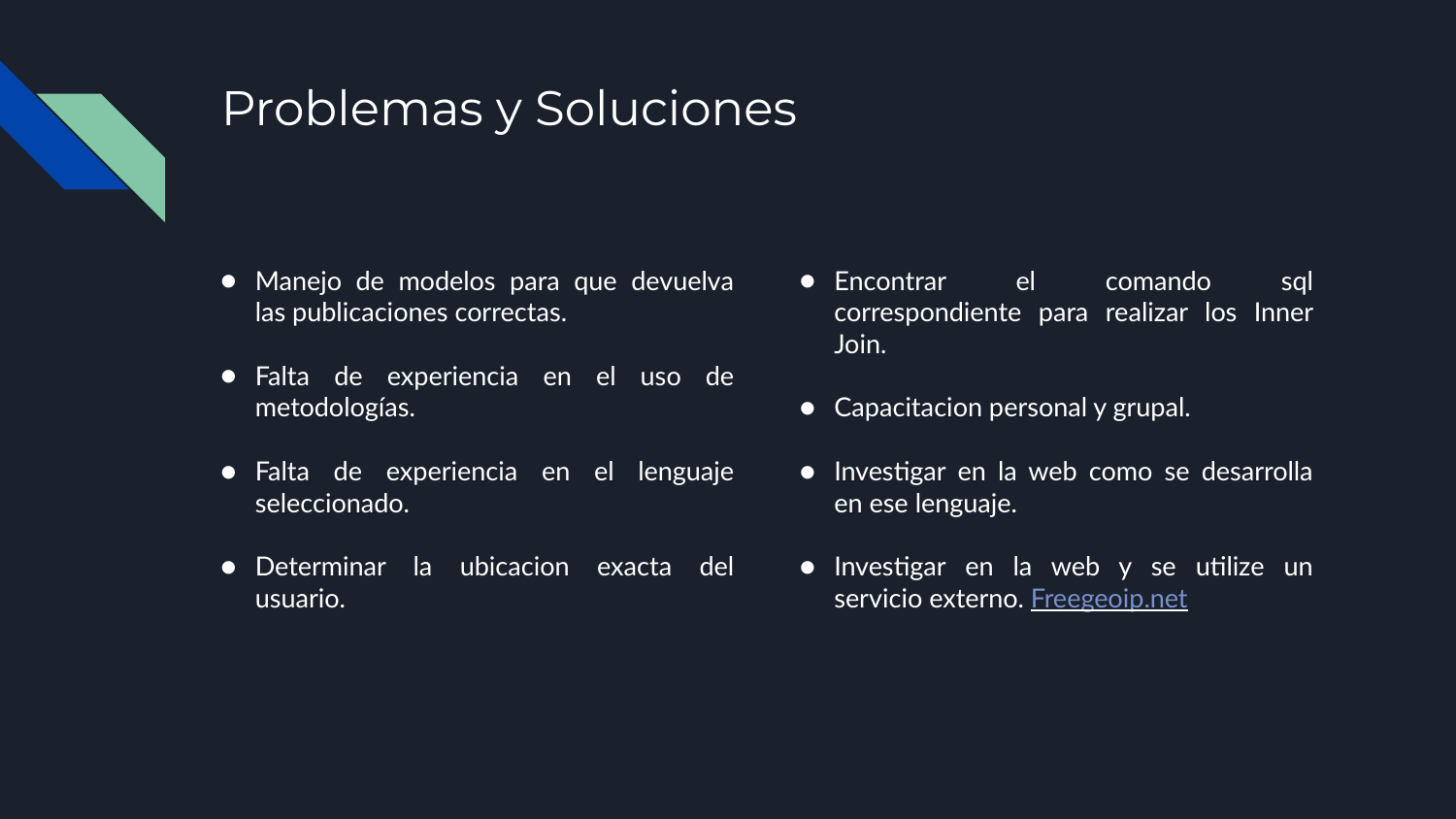

# Problemas y Soluciones
Manejo de modelos para que devuelva las publicaciones correctas.
Falta de experiencia en el uso de metodologías.
Falta de experiencia en el lenguaje seleccionado.
Determinar la ubicacion exacta del usuario.
Encontrar el comando sql correspondiente para realizar los Inner Join.
Capacitacion personal y grupal.
Investigar en la web como se desarrolla en ese lenguaje.
Investigar en la web y se utilize un servicio externo. Freegeoip.net